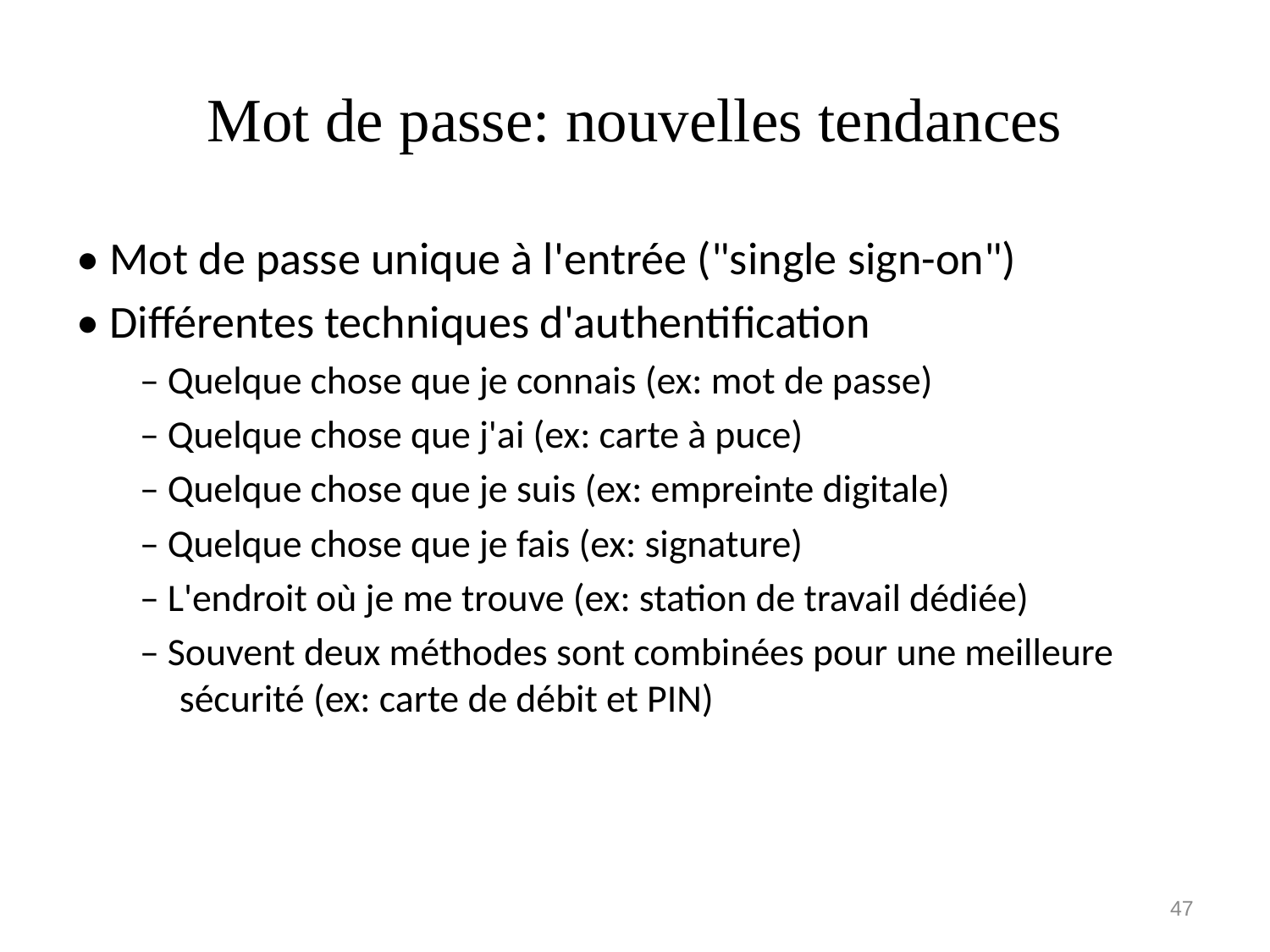

# Mot de passe: nouvelles tendances
• Mot de passe unique à l'entrée ("single sign-on")
• Différentes techniques d'authentification
– Quelque chose que je connais (ex: mot de passe)
– Quelque chose que j'ai (ex: carte à puce)
– Quelque chose que je suis (ex: empreinte digitale)
– Quelque chose que je fais (ex: signature)
– L'endroit où je me trouve (ex: station de travail dédiée)
– Souvent deux méthodes sont combinées pour une meilleure sécurité (ex: carte de débit et PIN)

47